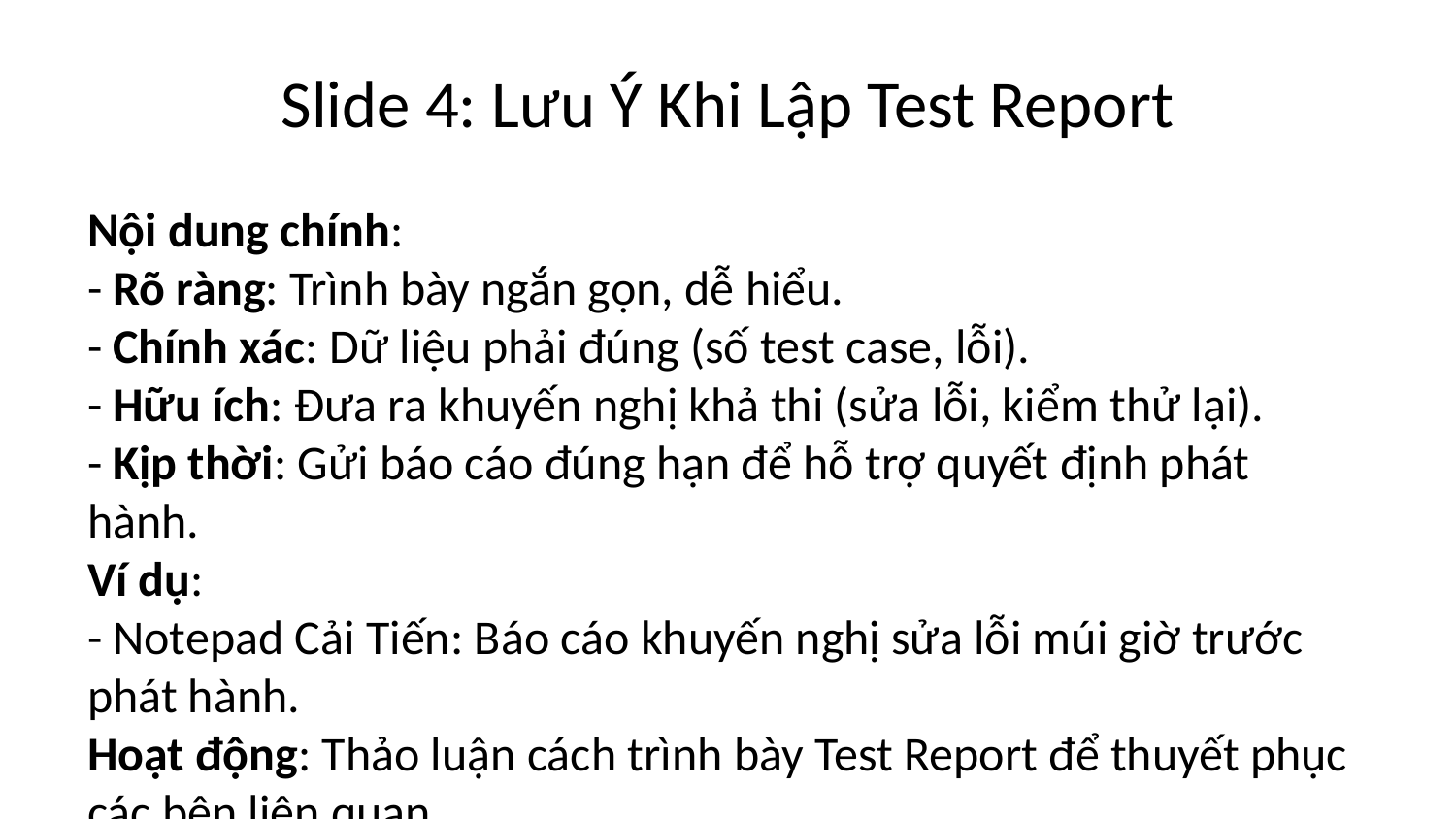

# Slide 4: Lưu Ý Khi Lập Test Report
Nội dung chính:
- Rõ ràng: Trình bày ngắn gọn, dễ hiểu.
- Chính xác: Dữ liệu phải đúng (số test case, lỗi).
- Hữu ích: Đưa ra khuyến nghị khả thi (sửa lỗi, kiểm thử lại).
- Kịp thời: Gửi báo cáo đúng hạn để hỗ trợ quyết định phát hành.
Ví dụ:
- Notepad Cải Tiến: Báo cáo khuyến nghị sửa lỗi múi giờ trước phát hành.
Hoạt động: Thảo luận cách trình bày Test Report để thuyết phục các bên liên quan.